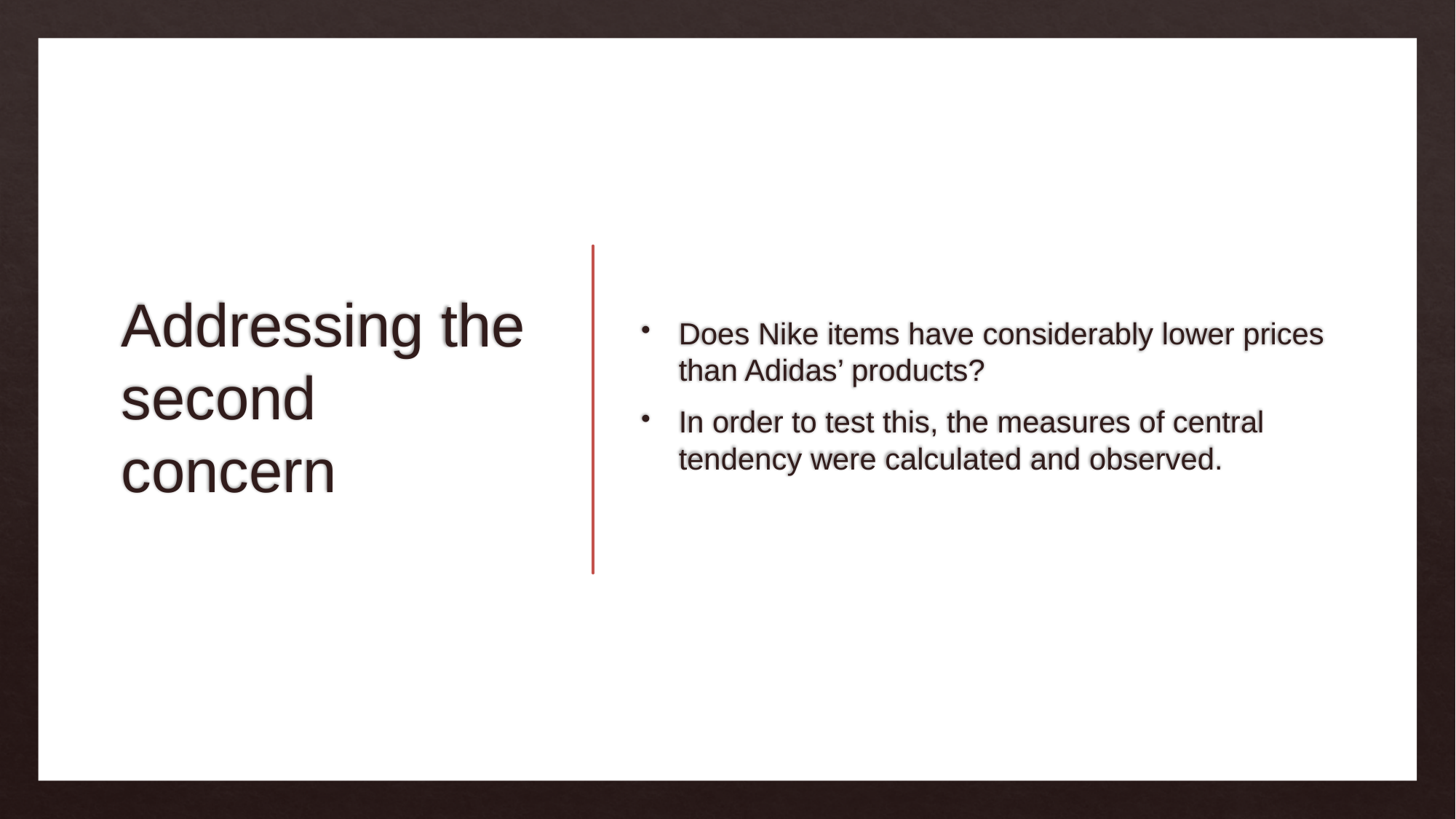

# Addressing the second concern
Does Nike items have considerably lower prices than Adidas’ products?
In order to test this, the measures of central tendency were calculated and observed.